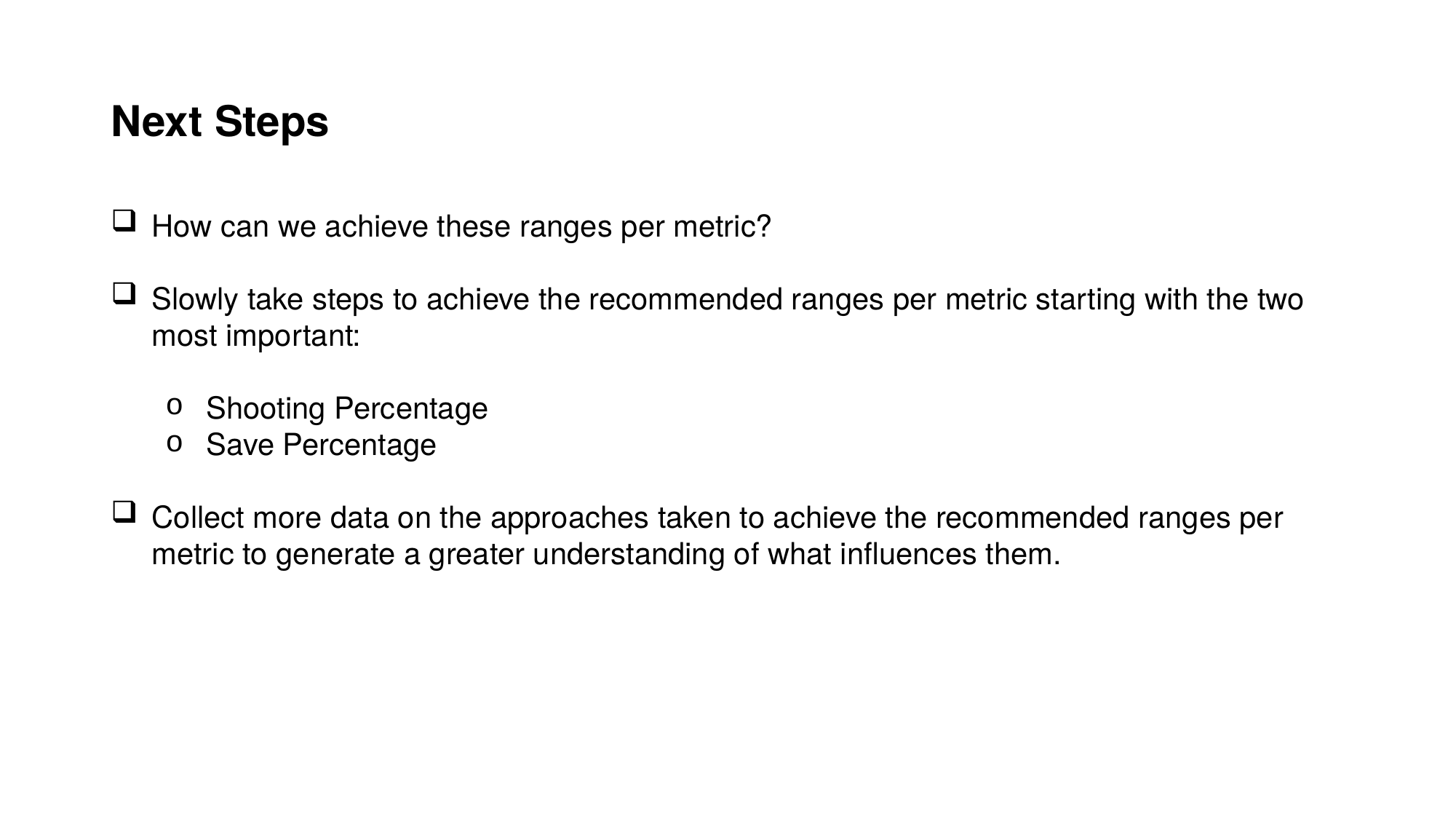

# Next Steps
How can we achieve these ranges per metric?

Slowly take steps to achieve the recommended ranges per metric starting with the two most important:

Shooting Percentage
Save Percentage

Collect more data on the approaches taken to achieve the recommended ranges per metric to generate a greater understanding of what influences them.